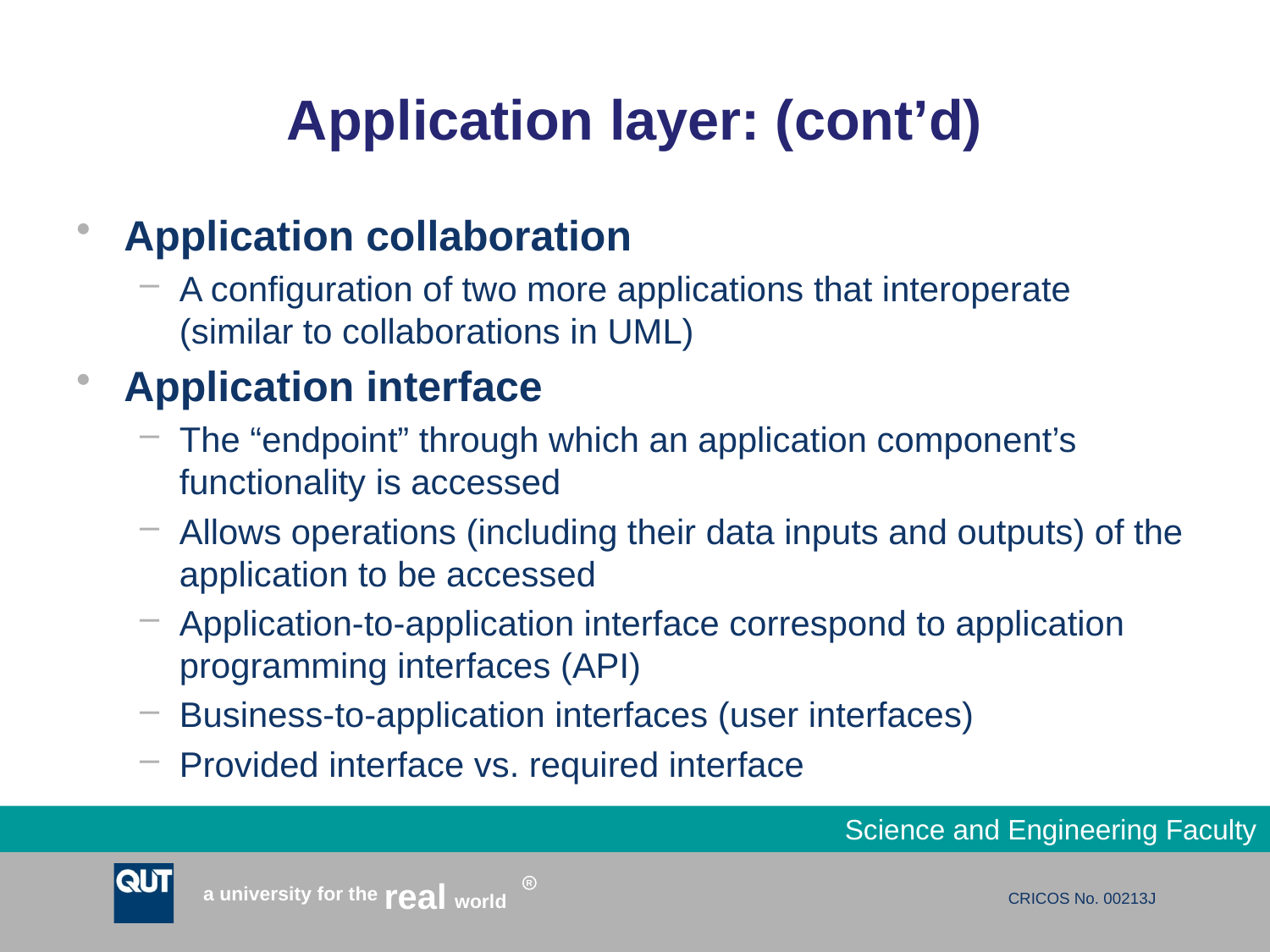

# Application layer: (cont’d)
Application collaboration
A configuration of two more applications that interoperate (similar to collaborations in UML)
Application interface
The “endpoint” through which an application component’s functionality is accessed
Allows operations (including their data inputs and outputs) of the application to be accessed
Application-to-application interface correspond to application programming interfaces (API)
Business-to-application interfaces (user interfaces)
Provided interface vs. required interface